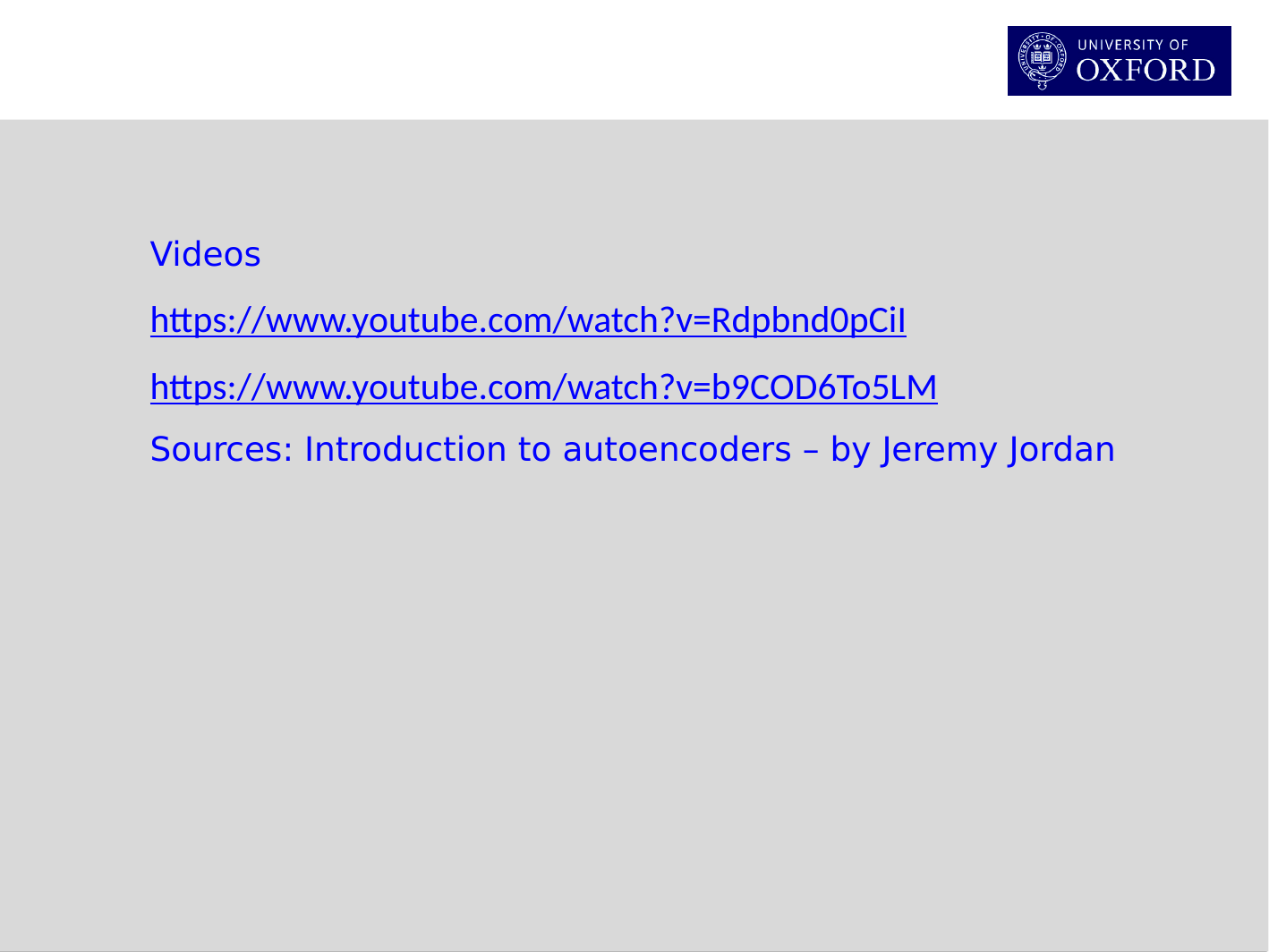

Videos
https://www.youtube.com/watch?v=Rdpbnd0pCiI
https://www.youtube.com/watch?v=b9COD6To5LM
Sources: Introduction to autoencoders – by Jeremy Jordan